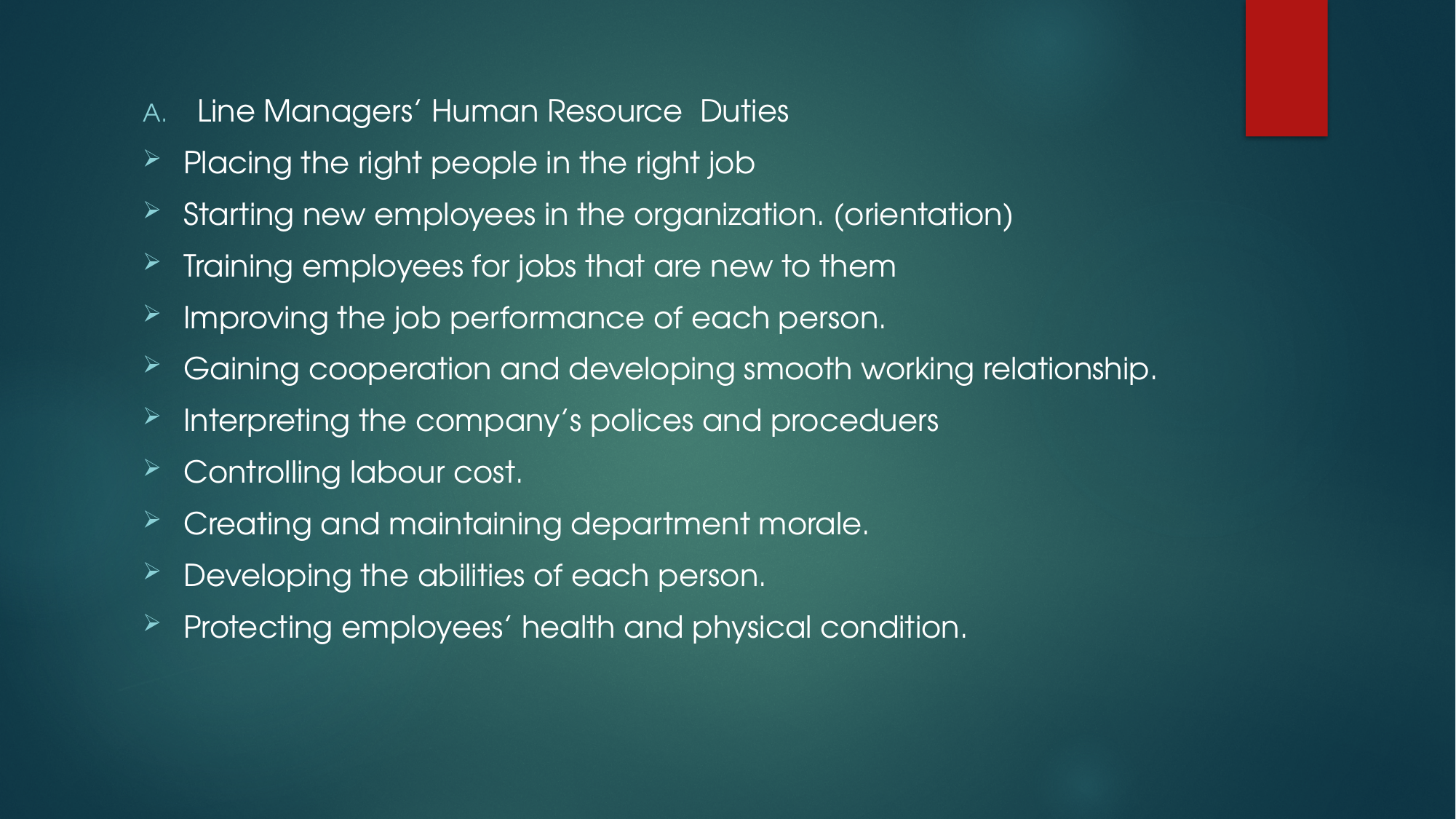

Line Managers’ Human Resource  Duties
Placing the right people in the right job
Starting new employees in the organization. (orientation)
Training employees for jobs that are new to them
Improving the job performance of each person.
Gaining cooperation and developing smooth working relationship.
Interpreting the company’s polices and proceduers
Controlling labour cost.
Creating and maintaining department morale.
Developing the abilities of each person.
Protecting employees’ health and physical condition.